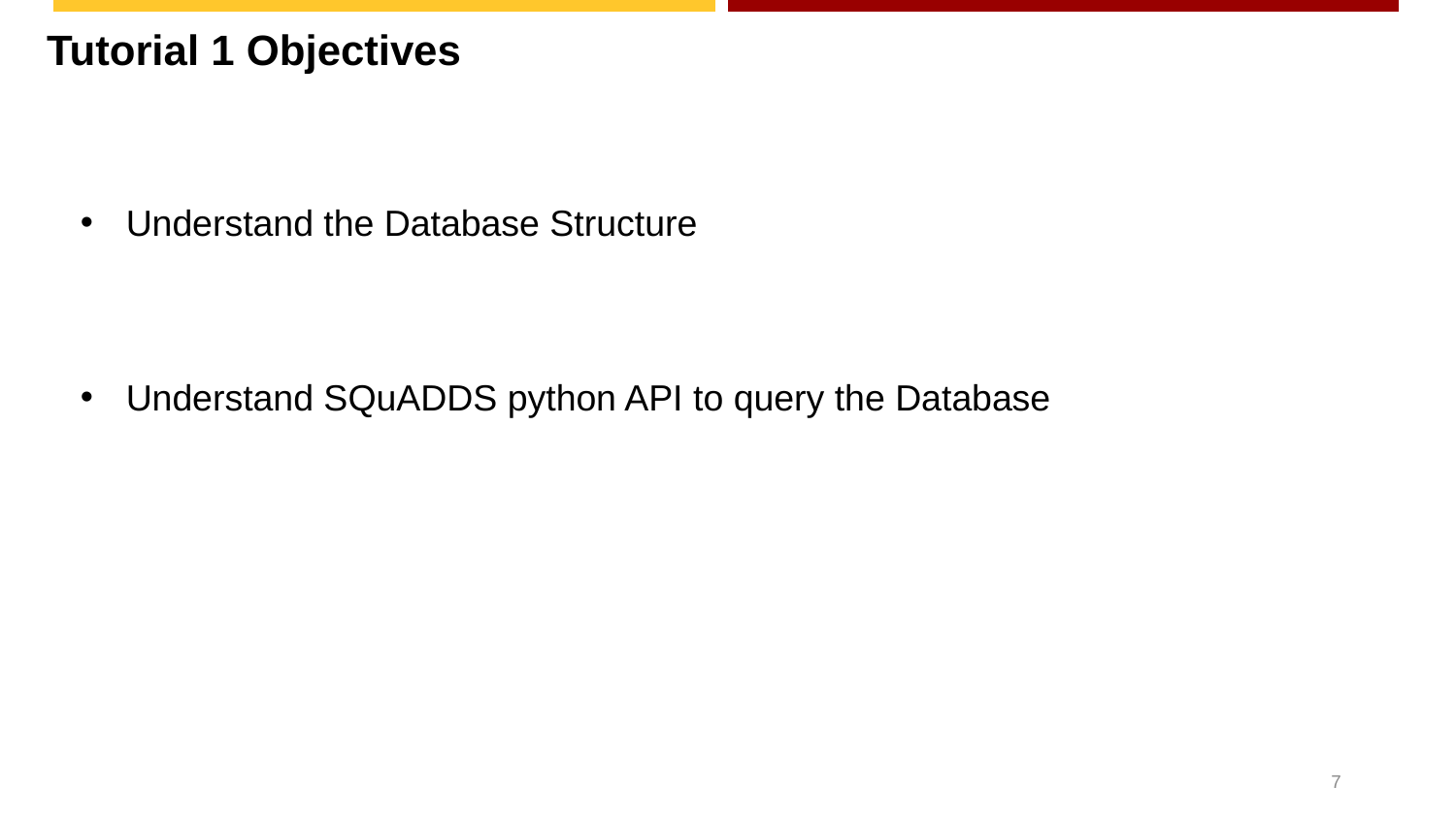

Tutorial 1 Objectives

Understand the Database Structure

Understand SQuADDS python API to query the Database
7